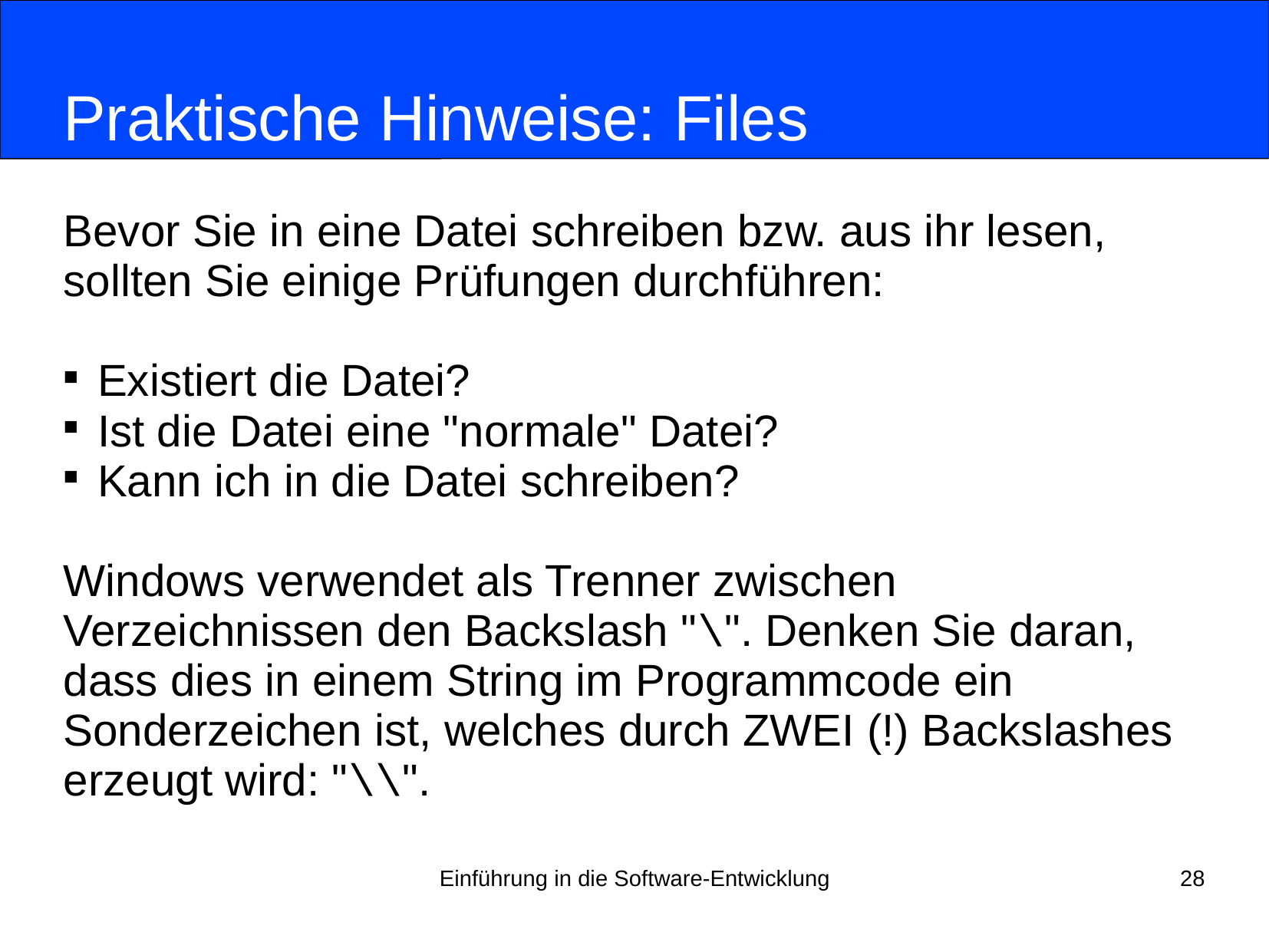

# Praktische Hinweise: Files
Bevor Sie in eine Datei schreiben bzw. aus ihr lesen,
sollten Sie einige Prüfungen durchführen:

Existiert die Datei?
Ist die Datei eine "normale" Datei?
Kann ich in die Datei schreiben?
Windows verwendet als Trenner zwischen
Verzeichnissen den Backslash "\". Denken Sie daran,
dass dies in einem String im Programmcode ein
Sonderzeichen ist, welches durch ZWEI (!) Backslashes
erzeugt wird: "\\".

Einführung in die Software-Entwicklung
28